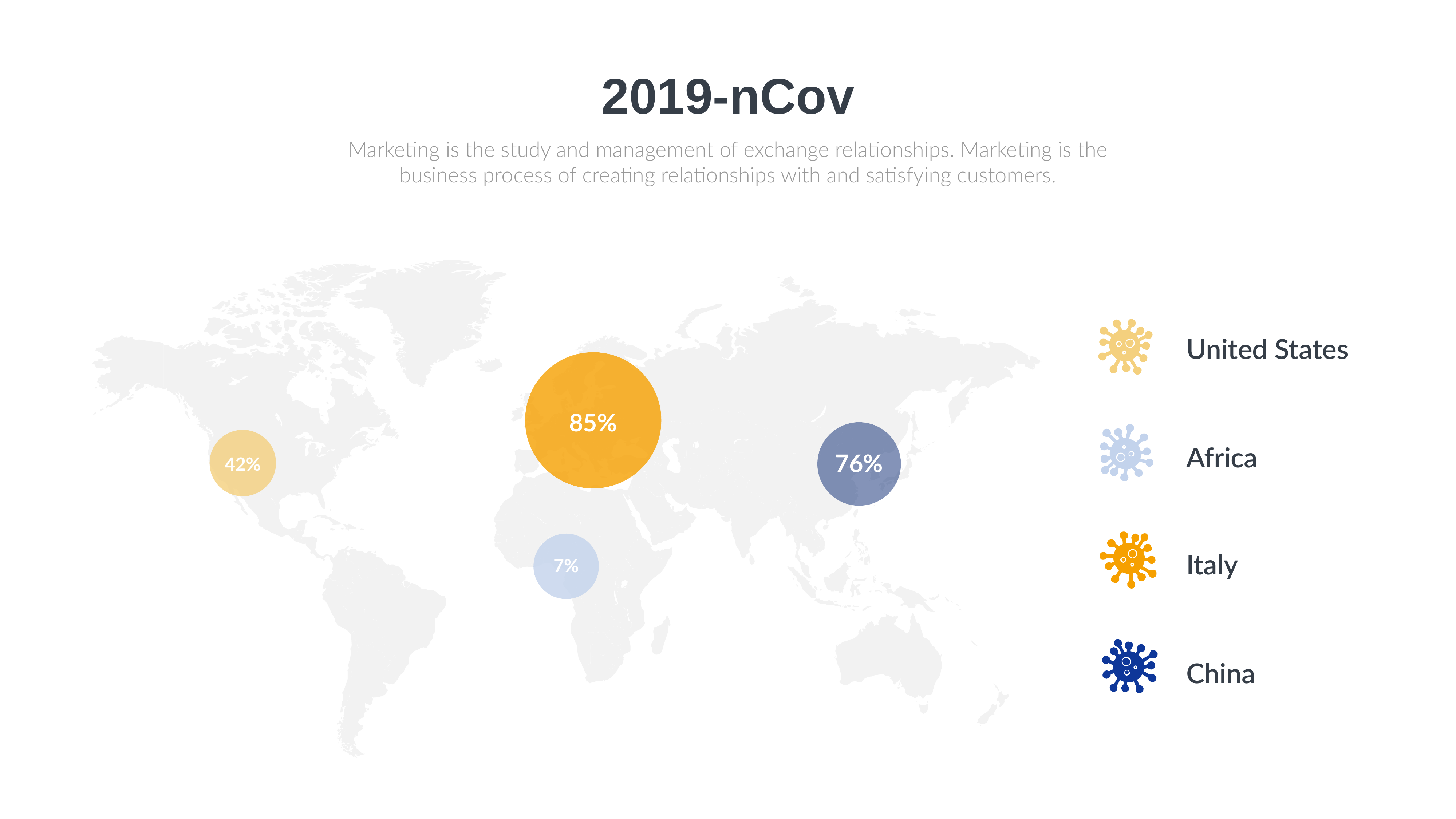

2019-nCov
Marketing is the study and management of exchange relationships. Marketing is the business process of creating relationships with and satisfying customers.

85%

76%
42%

7%

United States

Africa

Italy

China